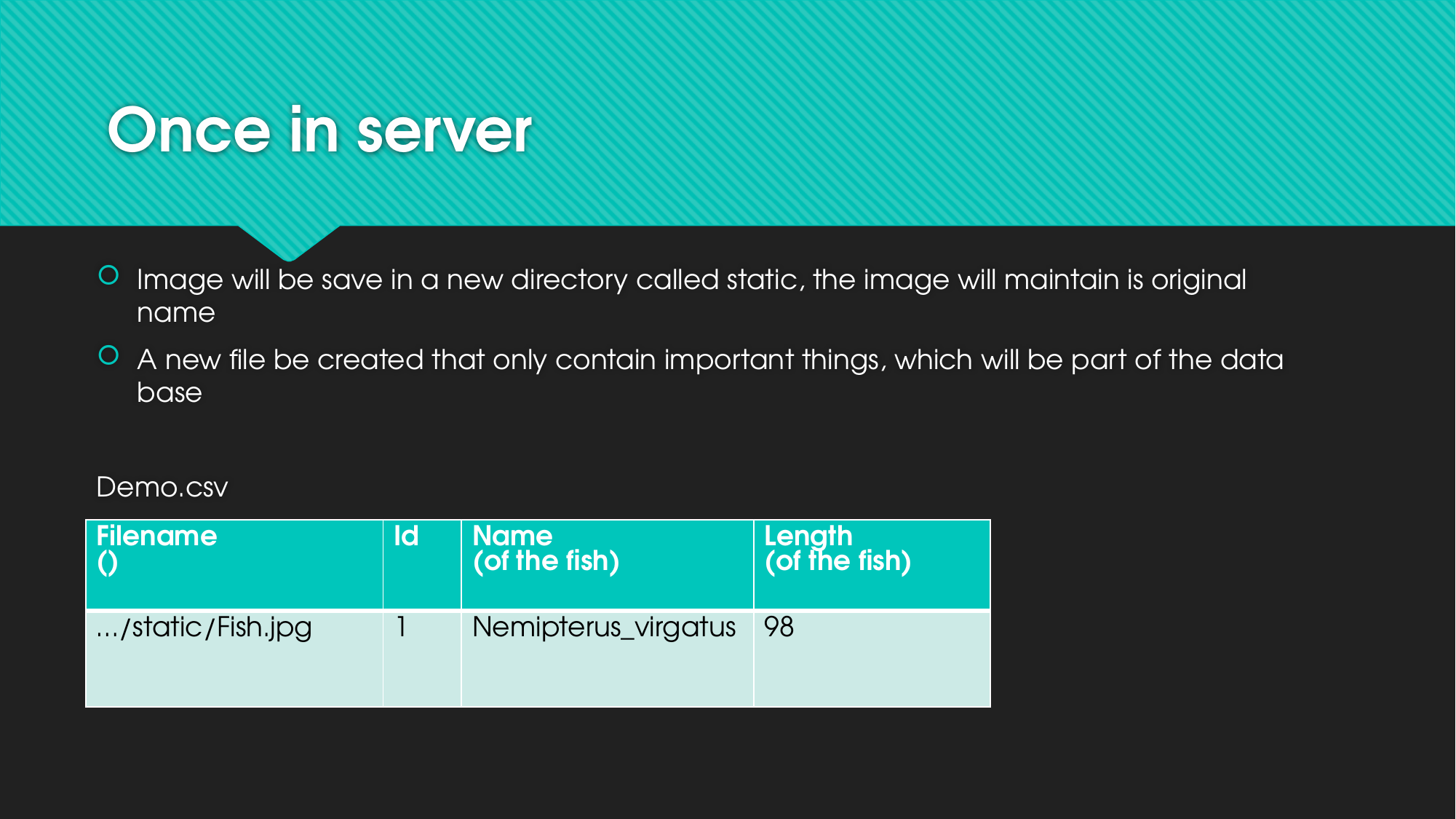

# Once in server
Image will be save in a new directory called static, the image will maintain is original name
A new file be created that only contain important things, which will be part of the data base

Demo.csv
| Filename () | Id | Name (of the fish) | Length (of the fish) |
| --- | --- | --- | --- |
| …/static/Fish.jpg | 1 | Nemipterus\_virgatus | 98 |